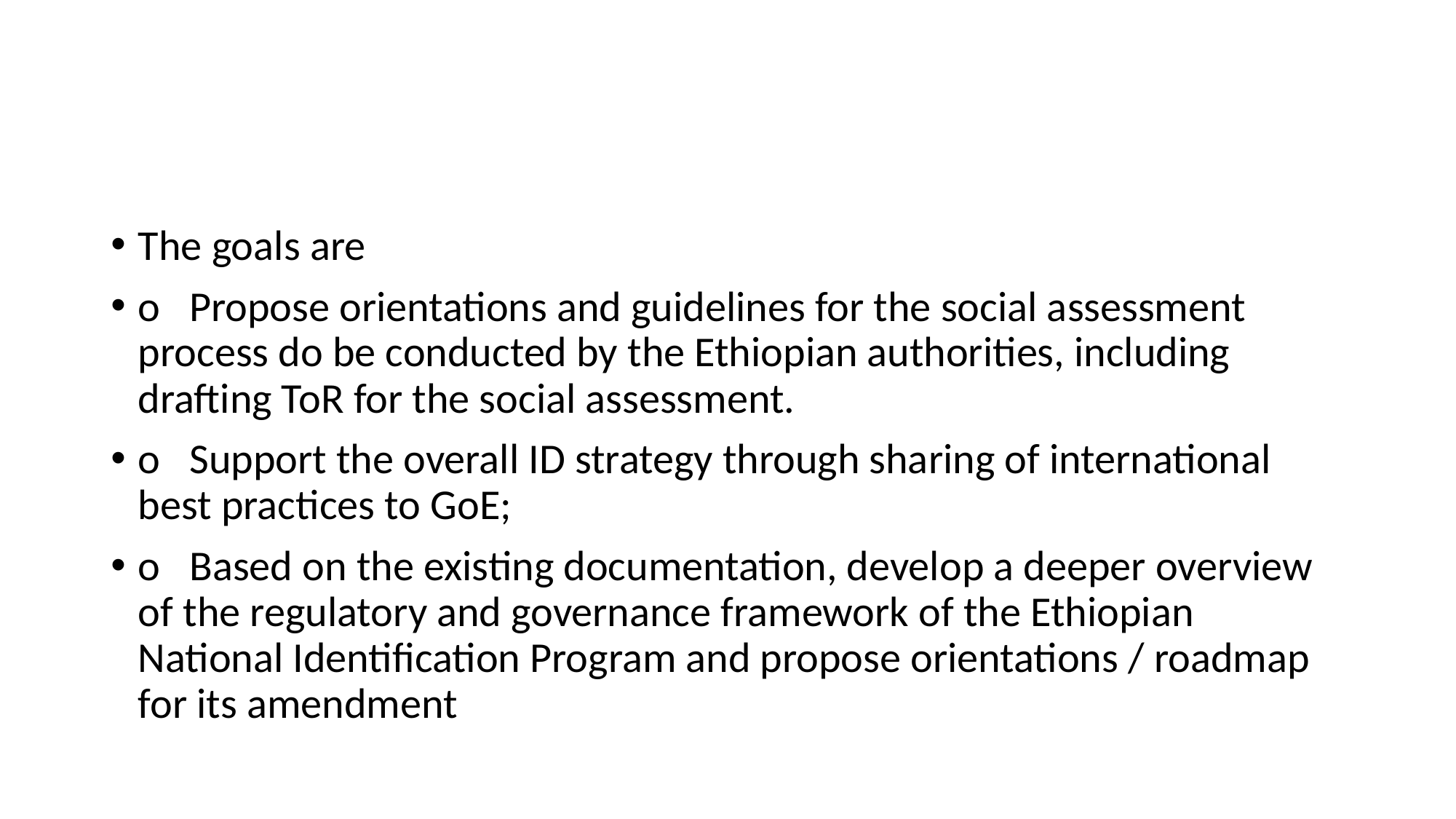

#
The goals are
o   Propose orientations and guidelines for the social assessment process do be conducted by the Ethiopian authorities, including drafting ToR for the social assessment.
o   Support the overall ID strategy through sharing of international best practices to GoE;
o   Based on the existing documentation, develop a deeper overview of the regulatory and governance framework of the Ethiopian National Identification Program and propose orientations / roadmap for its amendment